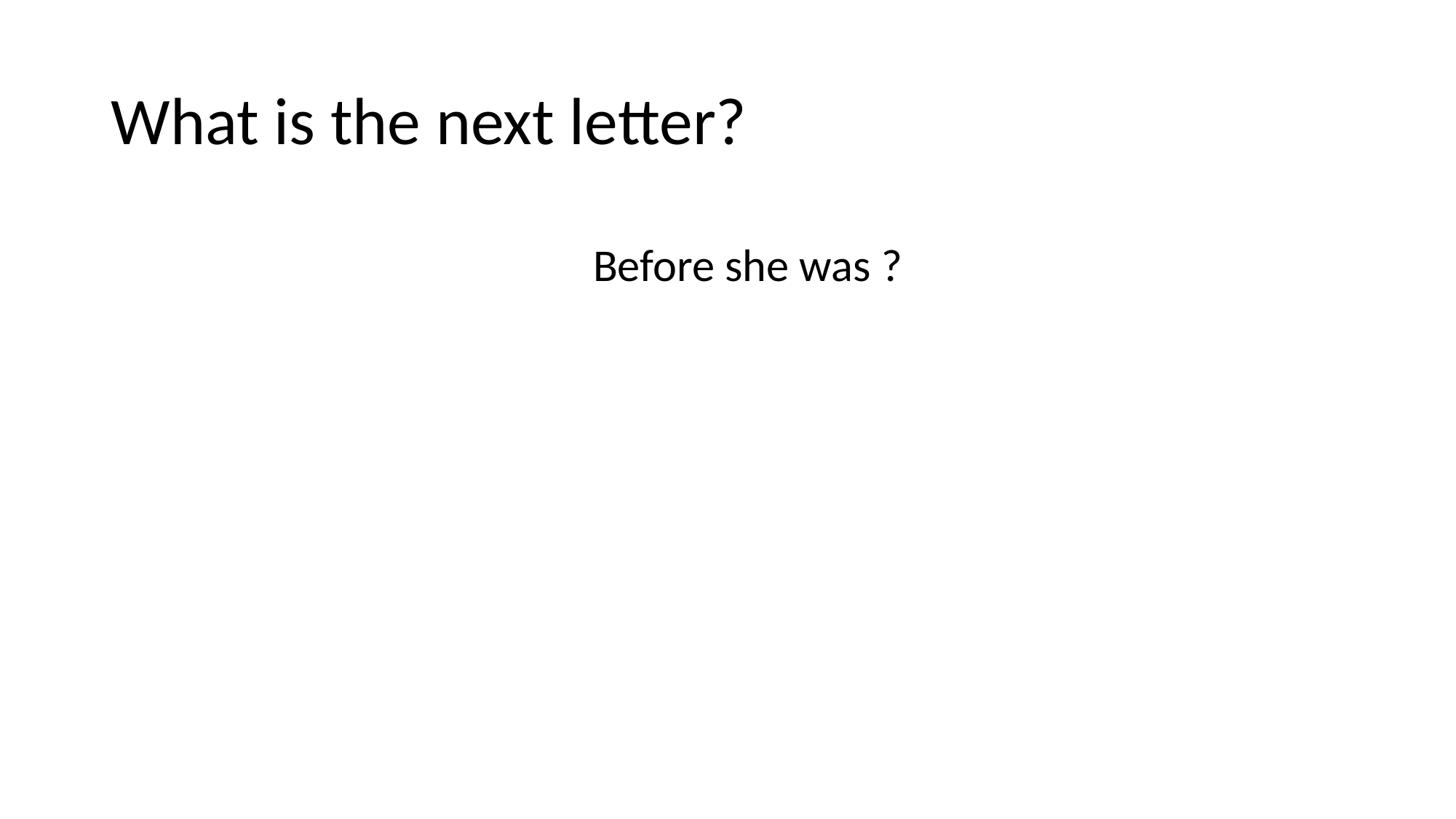

# What is the next letter?
Before she was ?